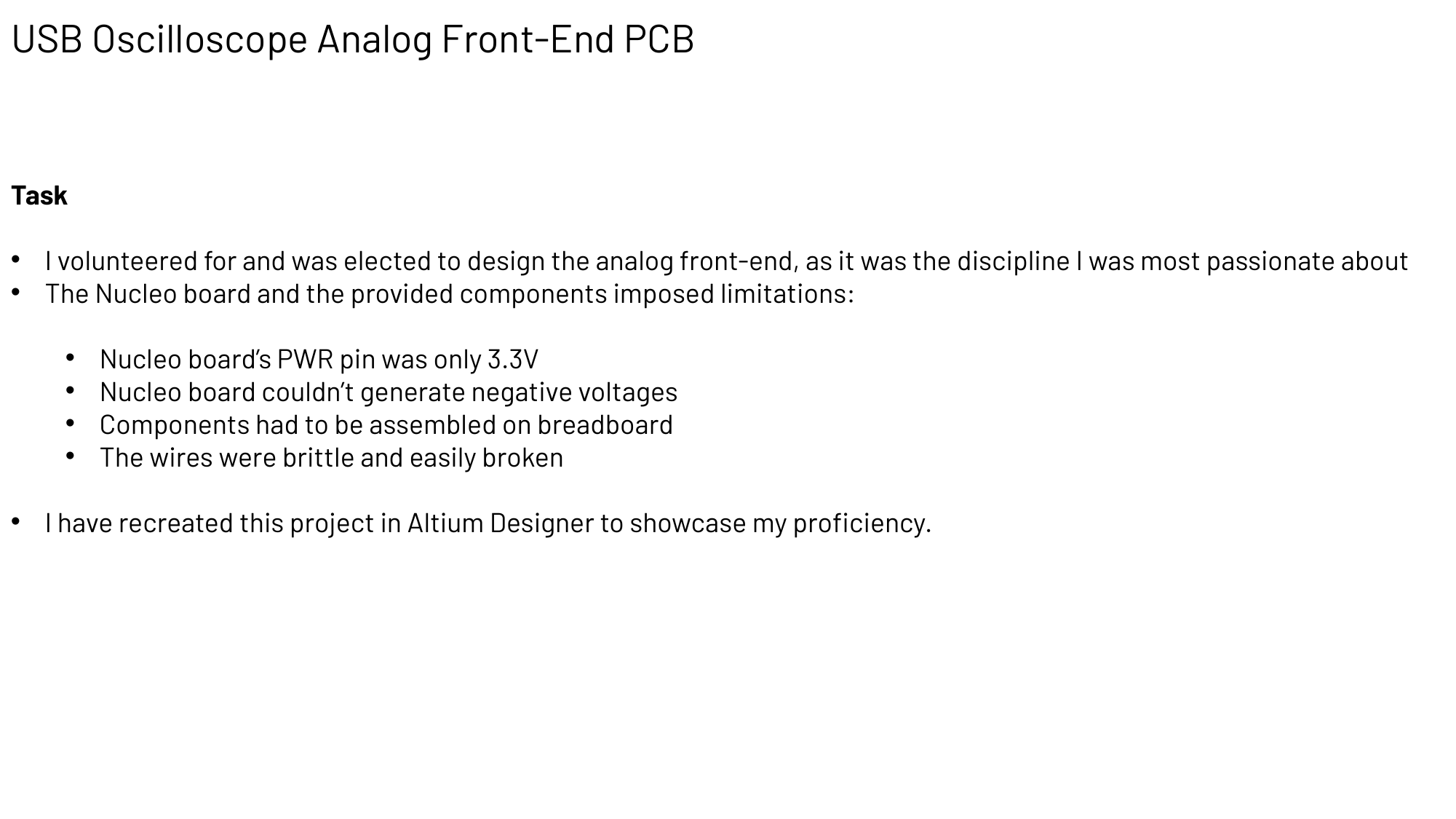

USB Oscilloscope Analog Front-End PCB
Task

I volunteered for and was elected to design the analog front-end, as it was the discipline I was most passionate about
The Nucleo board and the provided components imposed limitations:

Nucleo board’s PWR pin was only 3.3V
Nucleo board couldn’t generate negative voltages
Components had to be assembled on breadboard
The wires were brittle and easily broken

I have recreated this project in Altium Designer to showcase my proficiency.